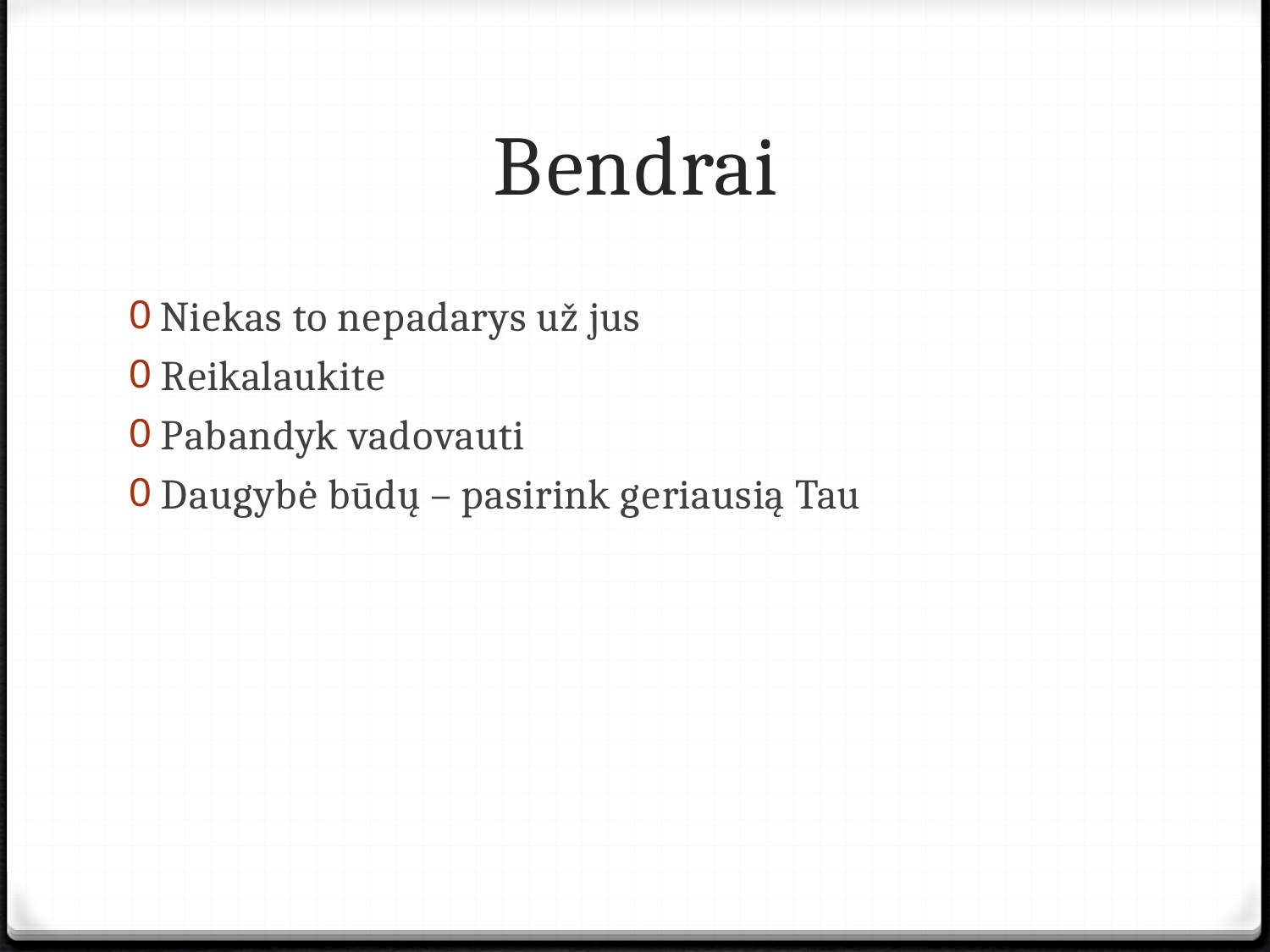

# Bendrai
Niekas to nepadarys už jus
Reikalaukite
Pabandyk vadovauti
Daugybė būdų – pasirink geriausią Tau